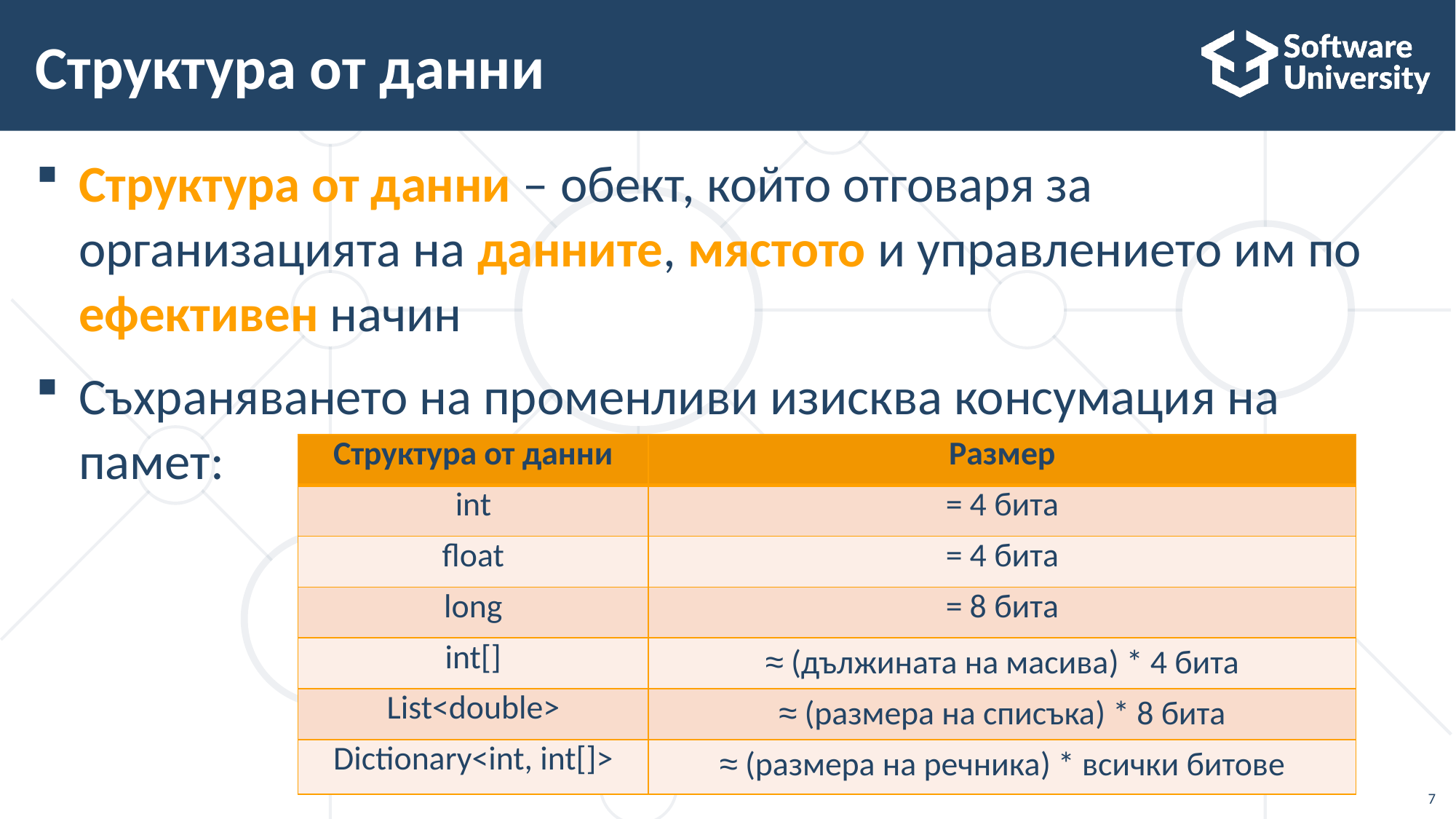

# Структура от данни
Структура от данни – обект, който отговаря за организацията на данните, мястото и управлението им по ефективен начин
Съхраняването на променливи изисква консумация на памет:

| Структура от данни | Размер |
| --- | --- |
| int | = 4 бита |
| float | = 4 бита |
| long | = 8 бита |
| int[] | ≈ (дължината на масива) \* 4 бита |
| List<double> | ≈ (размера на списъка) \* 8 бита |
| Dictionary<int, int[]> | ≈ (размера на речника) \* всички битове |
7